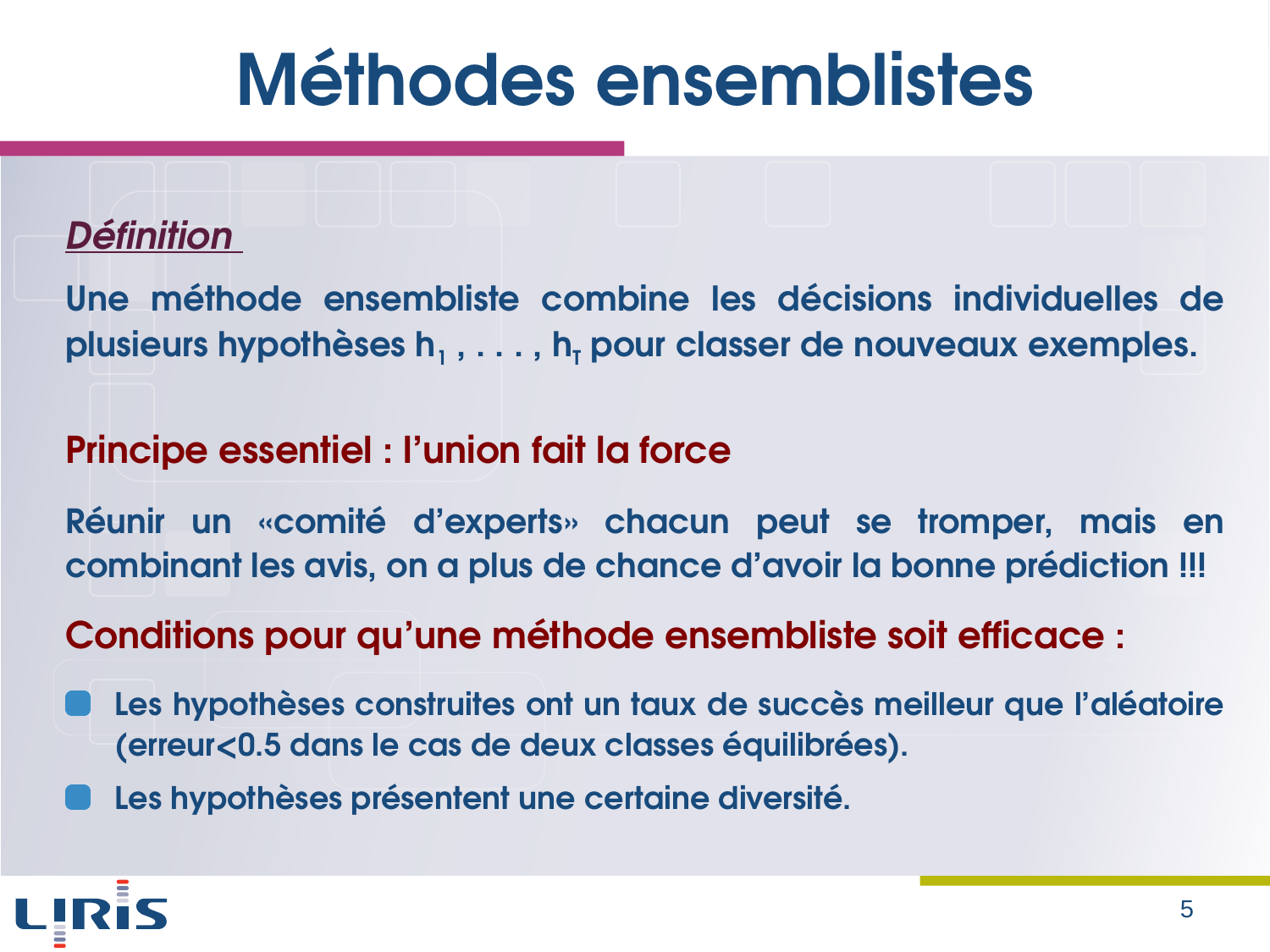

# Méthodes ensemblistes
Définition
Une méthode ensembliste combine les décisions individuelles de plusieurs hypothèses h1 , . . . , hT pour classer de nouveaux exemples.

Principe essentiel : l’union fait la force
Réunir un «comité d’experts» chacun peut se tromper, mais en combinant les avis, on a plus de chance d’avoir la bonne prédiction !!!
Conditions pour qu’une méthode ensembliste soit efficace :
Les hypothèses construites ont un taux de succès meilleur que l’aléatoire (erreur<0.5 dans le cas de deux classes équilibrées).
Les hypothèses présentent une certaine diversité.
5